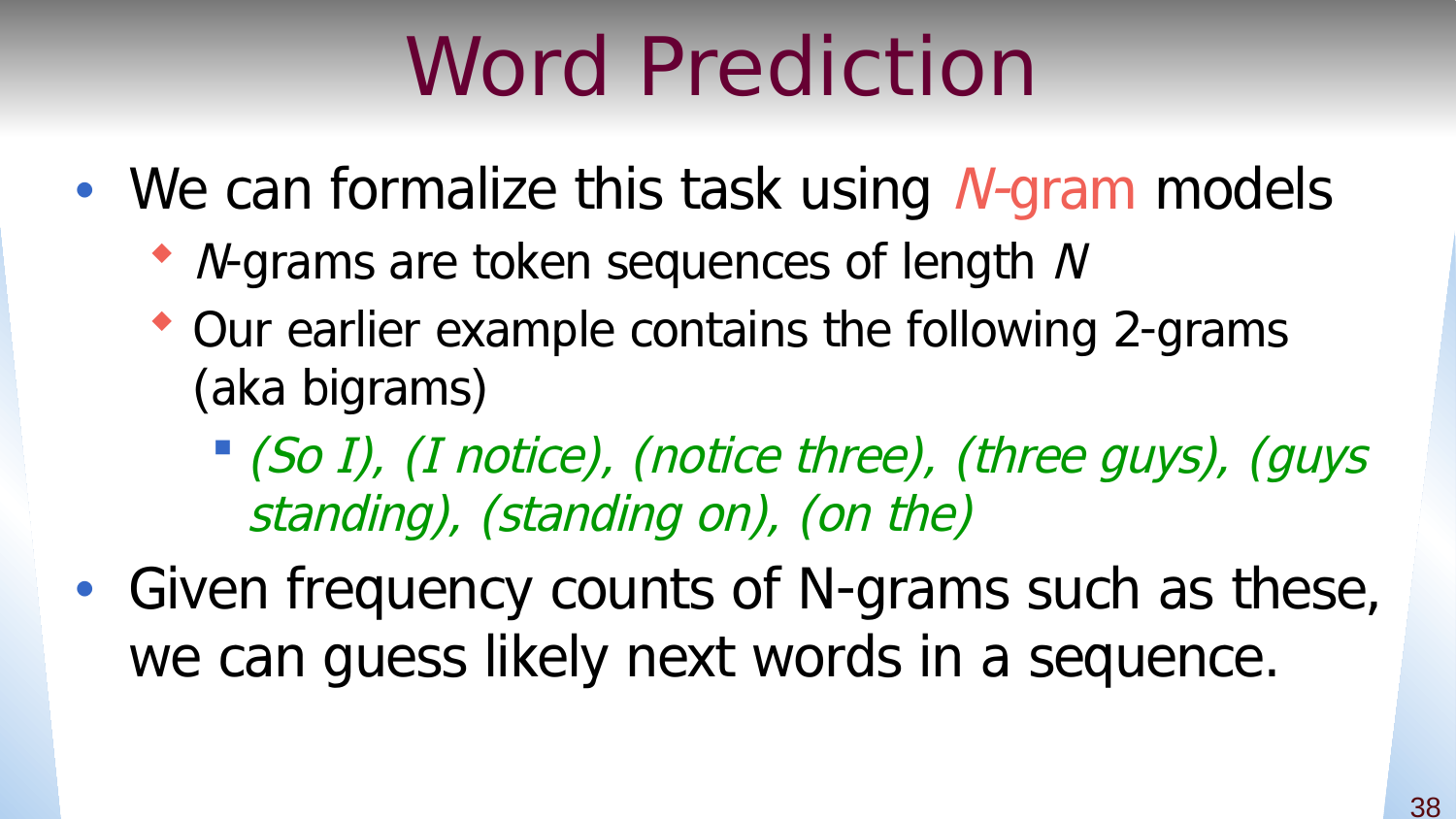

# Word Prediction
We can formalize this task using N-gram models
N-grams are token sequences of length N
Our earlier example contains the following 2-grams (aka bigrams)
(So I), (I notice), (notice three), (three guys), (guys standing), (standing on), (on the)
Given frequency counts of N-grams such as these, we can guess likely next words in a sequence.
38